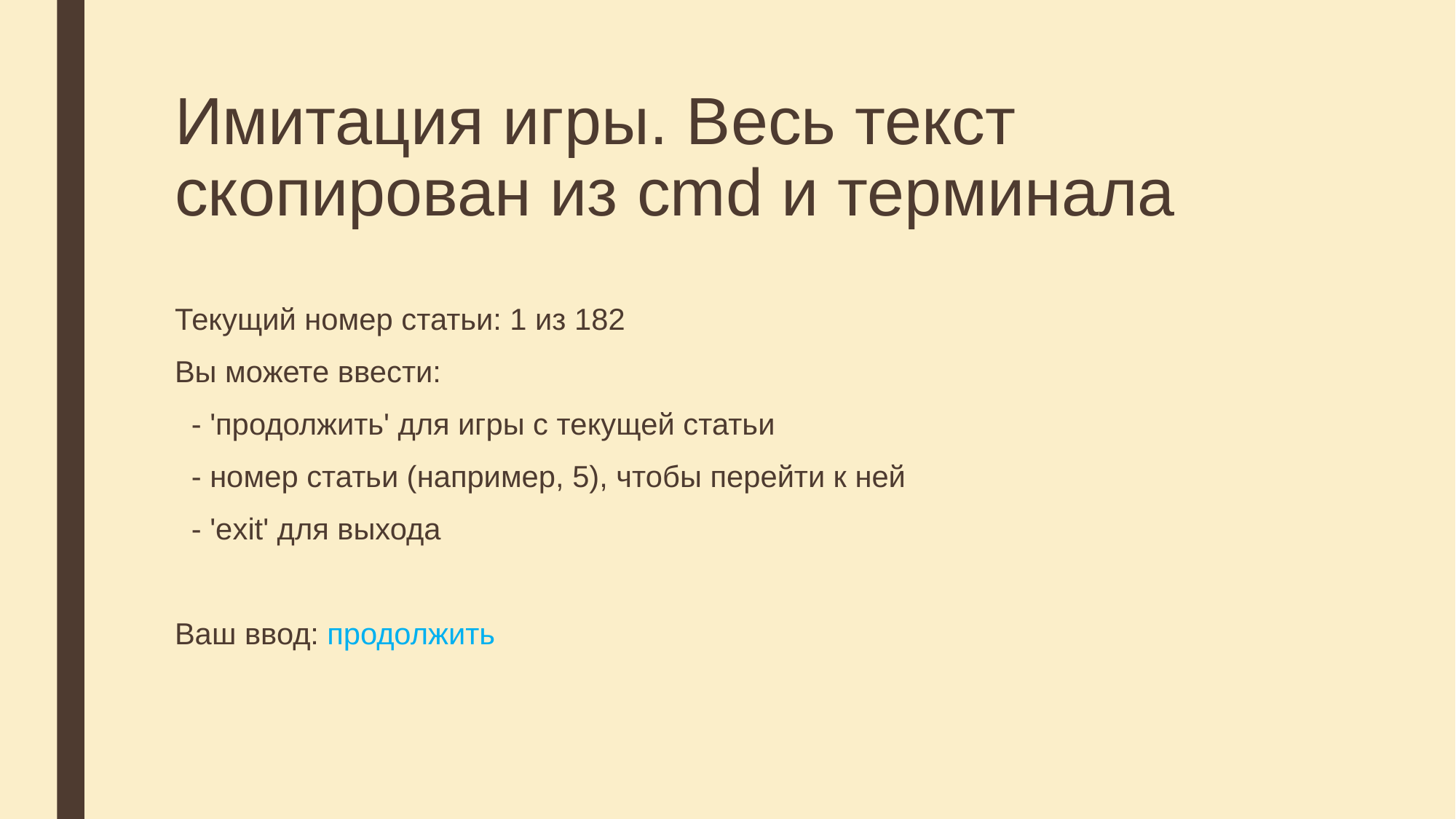

# Имитация игры. Весь текст скопирован из cmd и терминала
Текущий номер статьи: 1 из 182
Вы можете ввести:
  - 'продолжить' для игры с текущей статьи
  - номер статьи (например, 5), чтобы перейти к ней
  - 'exit' для выхода

Ваш ввод: продолжить